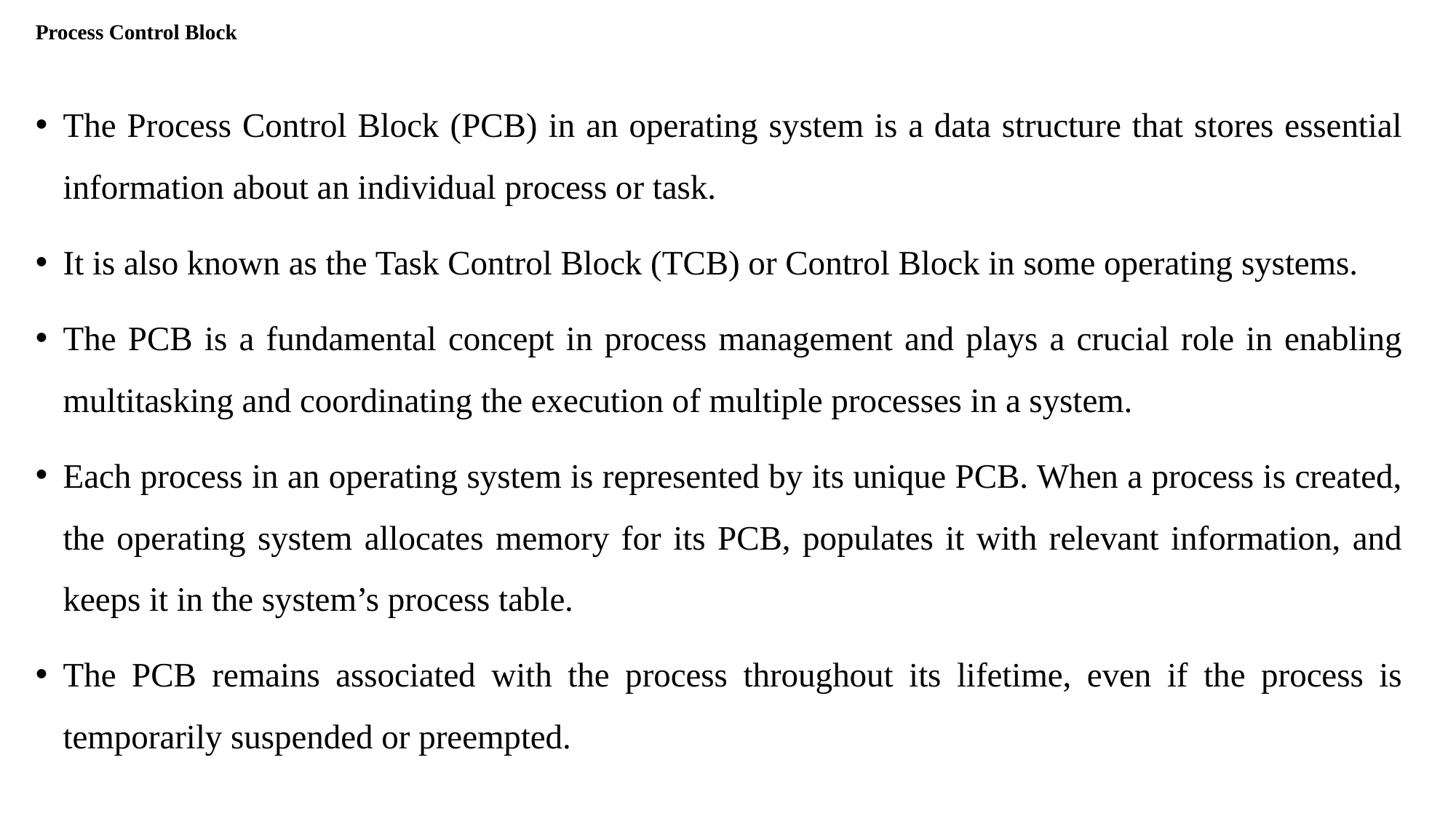

# Process Control Block
The Process Control Block (PCB) in an operating system is a data structure that stores essential information about an individual process or task.
It is also known as the Task Control Block (TCB) or Control Block in some operating systems.
The PCB is a fundamental concept in process management and plays a crucial role in enabling multitasking and coordinating the execution of multiple processes in a system.
Each process in an operating system is represented by its unique PCB. When a process is created, the operating system allocates memory for its PCB, populates it with relevant information, and keeps it in the system’s process table.
The PCB remains associated with the process throughout its lifetime, even if the process is temporarily suspended or preempted.